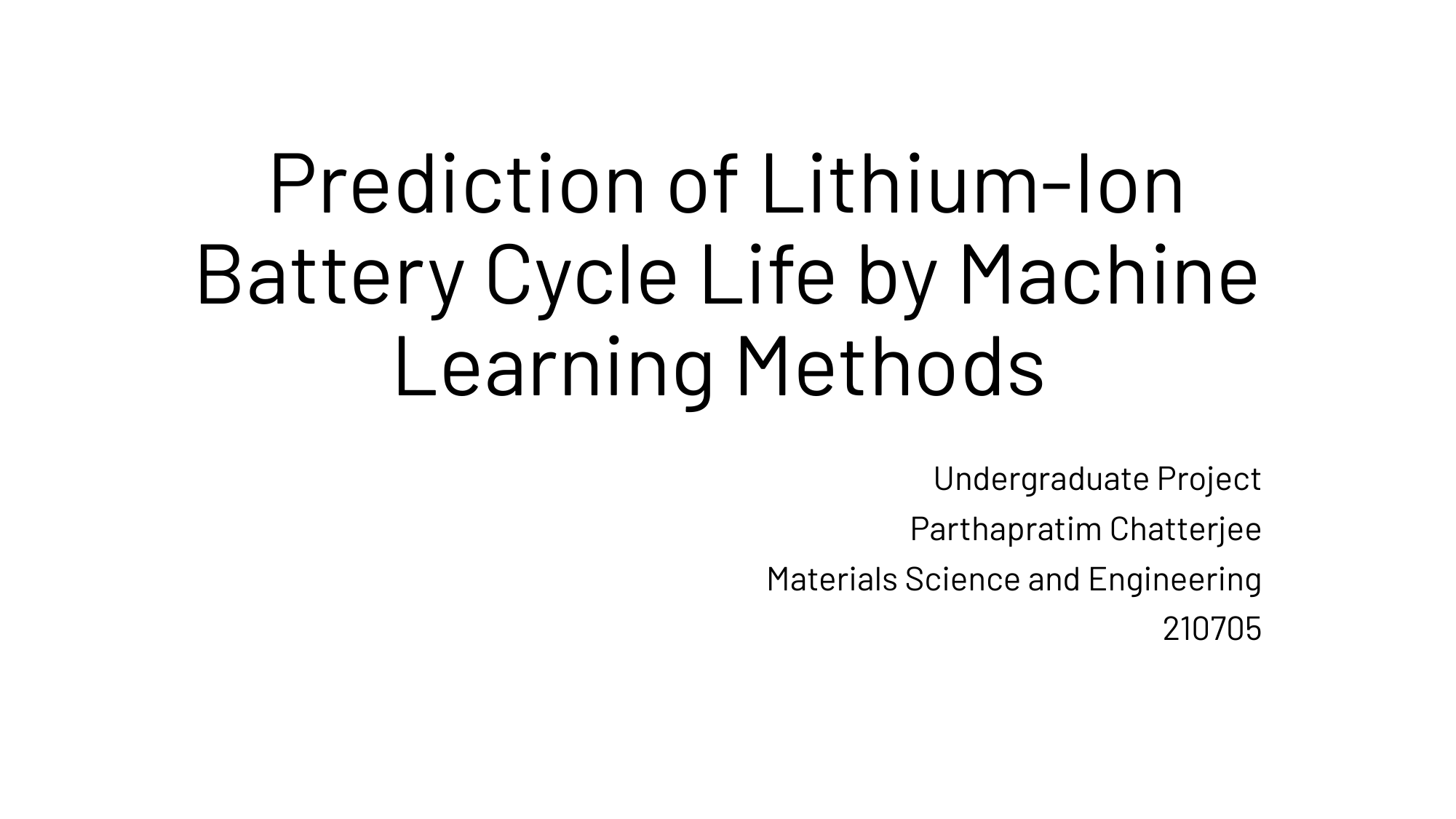

# Prediction of Lithium-Ion Battery Cycle Life by Machine Learning Methods
Undergraduate Project
Parthapratim Chatterjee
Materials Science and Engineering
210705